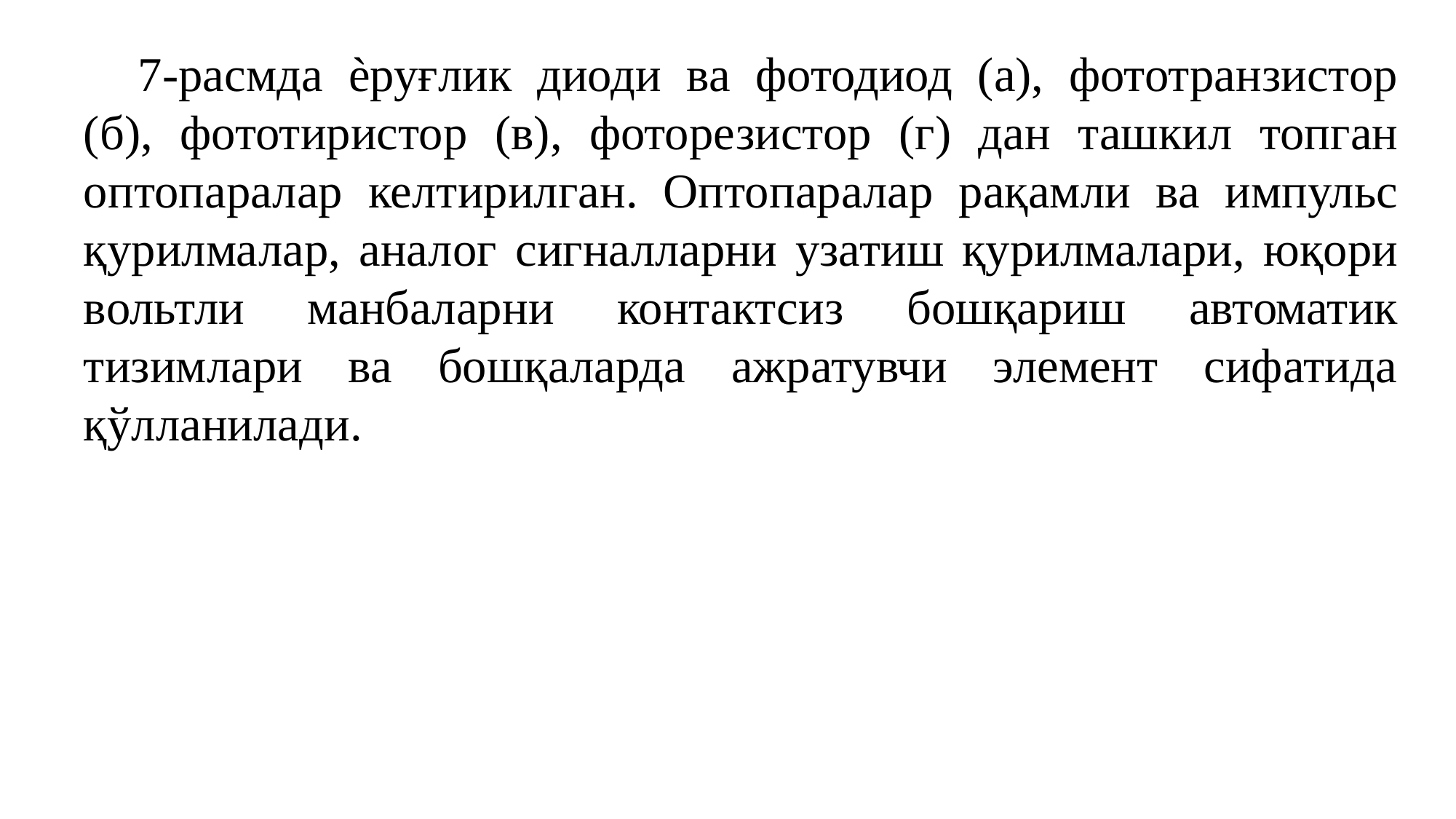

7-расмда ѐруғлик диоди ва фотодиод (а), фототранзистор (б), фототиристор (в), фоторезистор (г) дан ташкил топган оптопаралар келтирилган. Оптопаралар рақамли ва импульс қурилмалар, аналог сигналларни узатиш қурилмалари, юқори вольтли манбаларни контактсиз бошқариш автоматик тизимлари ва бошқаларда ажратувчи элемент сифатида қўлланилади.